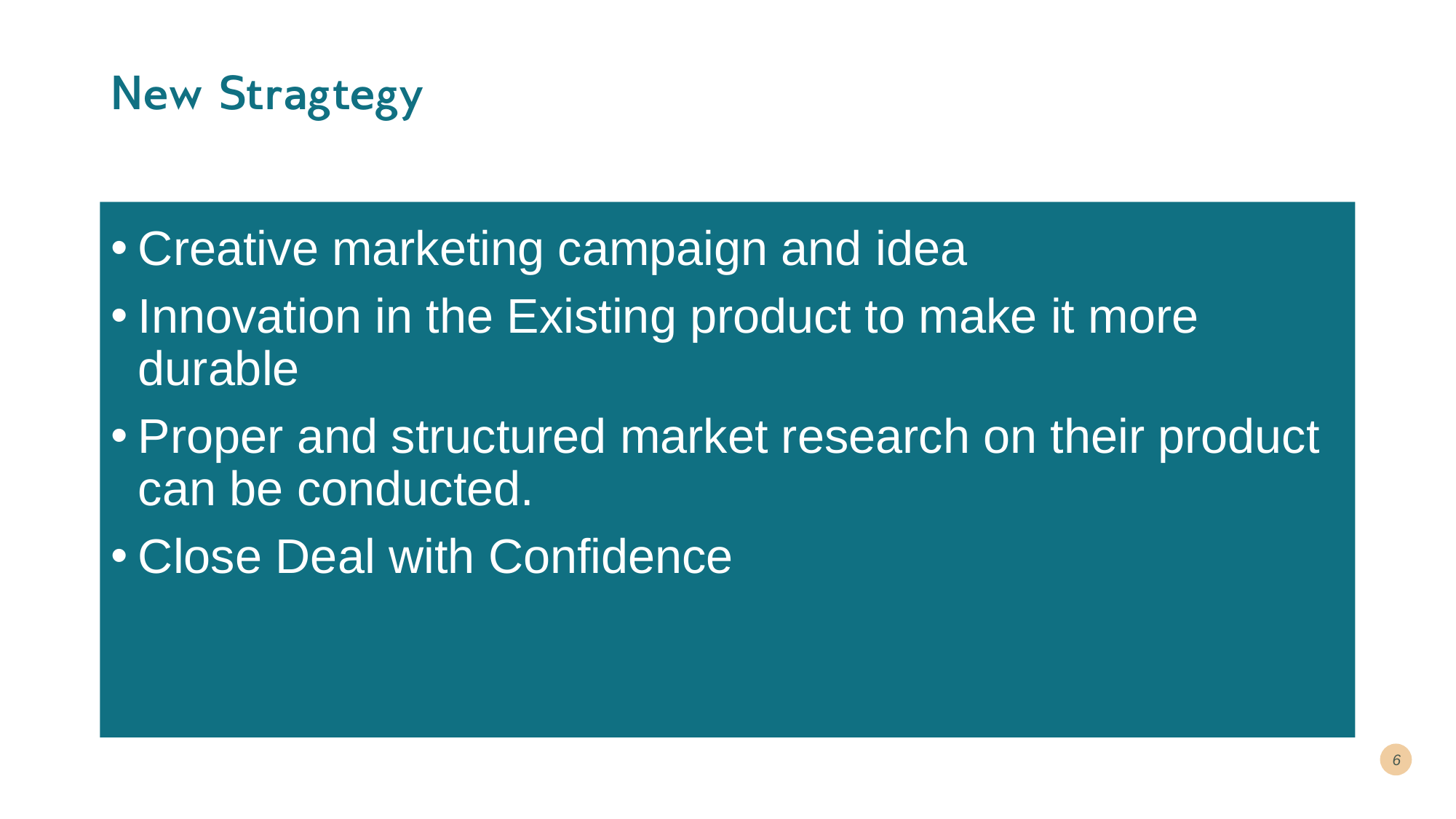

# New Stragtegy

Creative marketing campaign and idea
Innovation in the Existing product to make it more  durable
Proper and structured market research on their product can be conducted.
Close Deal with Confidence

6